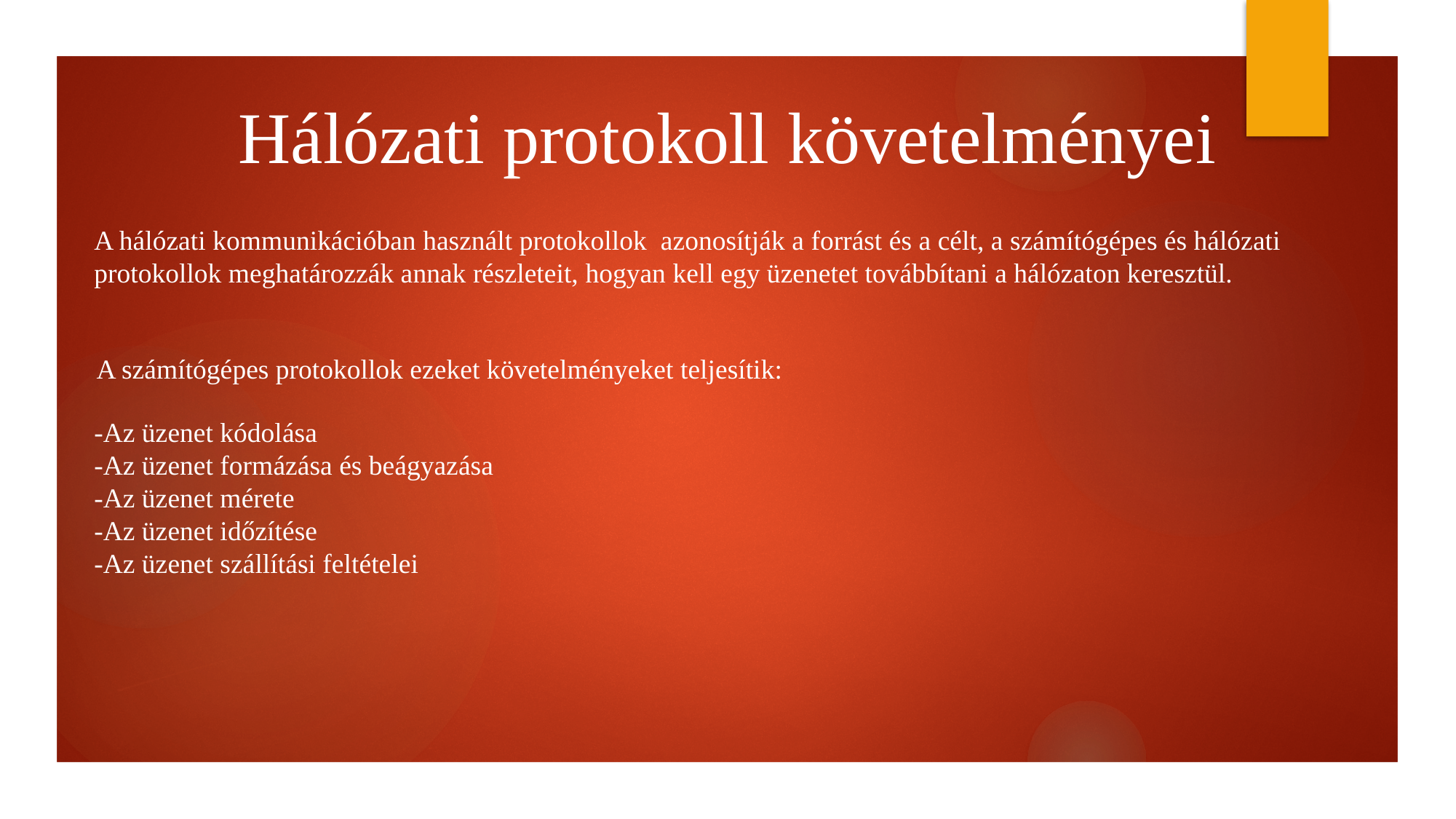

Hálózati protokoll követelményei
A hálózati kommunikációban használt protokollok  azonosítják a forrást és a célt, a számítógépes és hálózati protokollok meghatározzák annak részleteit, hogyan kell egy üzenetet továbbítani a hálózaton keresztül.
A számítógépes protokollok ezeket követelményeket teljesítik:
-Az üzenet kódolása
-Az üzenet formázása és beágyazása
-Az üzenet mérete
-Az üzenet időzítése
-Az üzenet szállítási feltételei